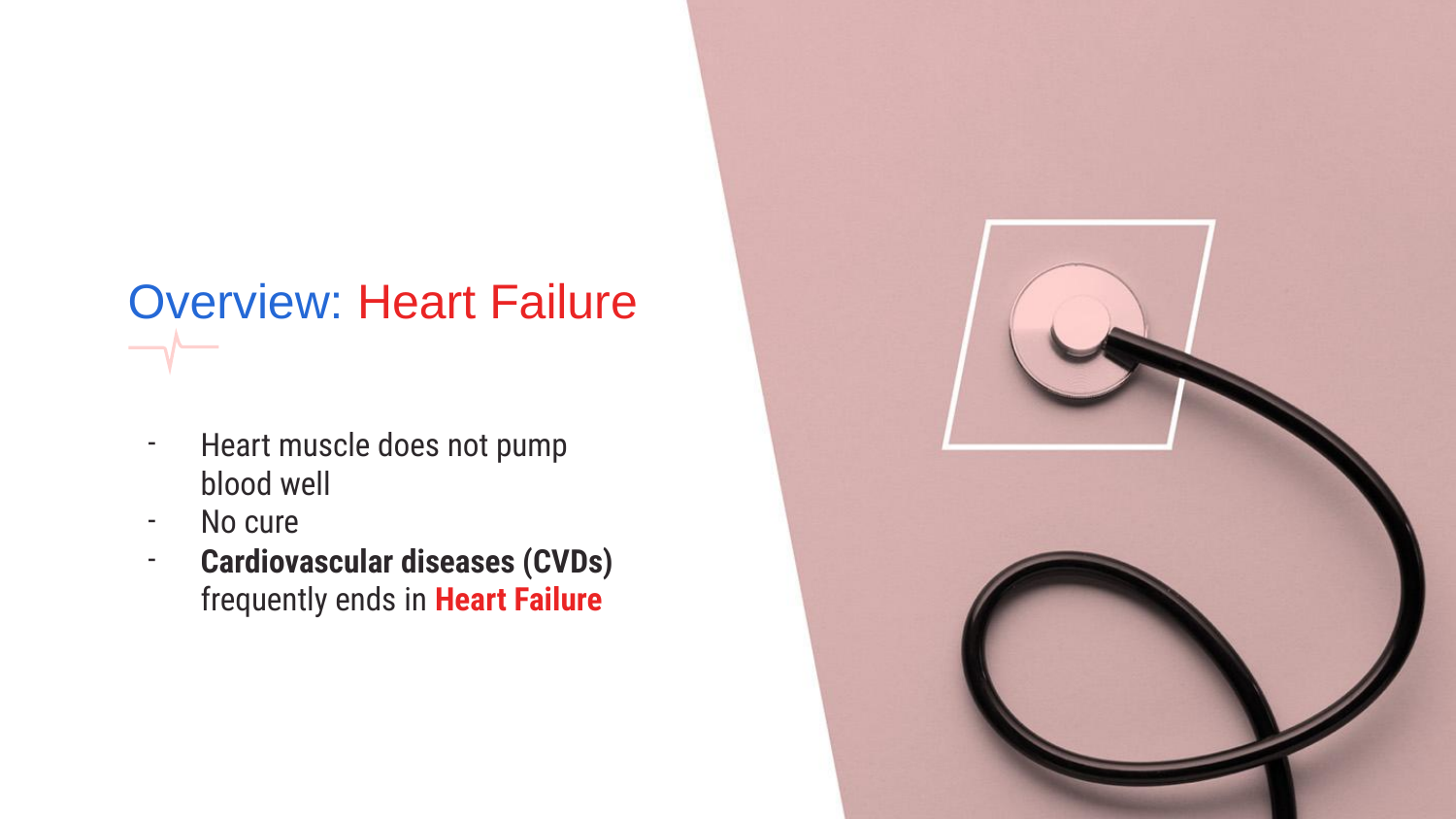

# Overview: Heart Failure
Heart muscle does not pump blood well
No cure
Cardiovascular diseases (CVDs) frequently ends in Heart Failure